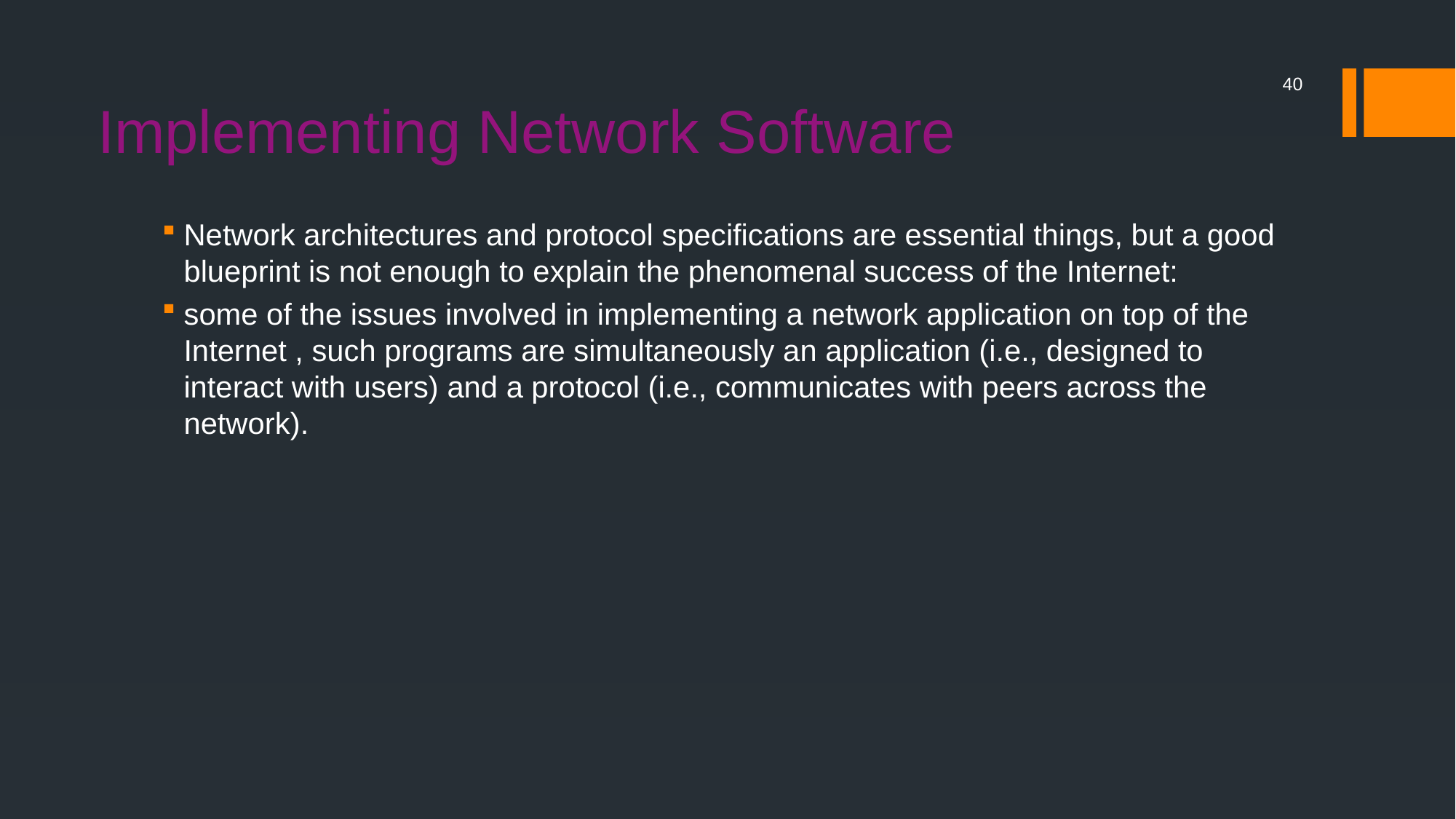

# Implementing Network Software
40
Network architectures and protocol specifications are essential things, but a good blueprint is not enough to explain the phenomenal success of the Internet:
some of the issues involved in implementing a network application on top of the Internet , such programs are simultaneously an application (i.e., designed to interact with users) and a protocol (i.e., communicates with peers across the network).